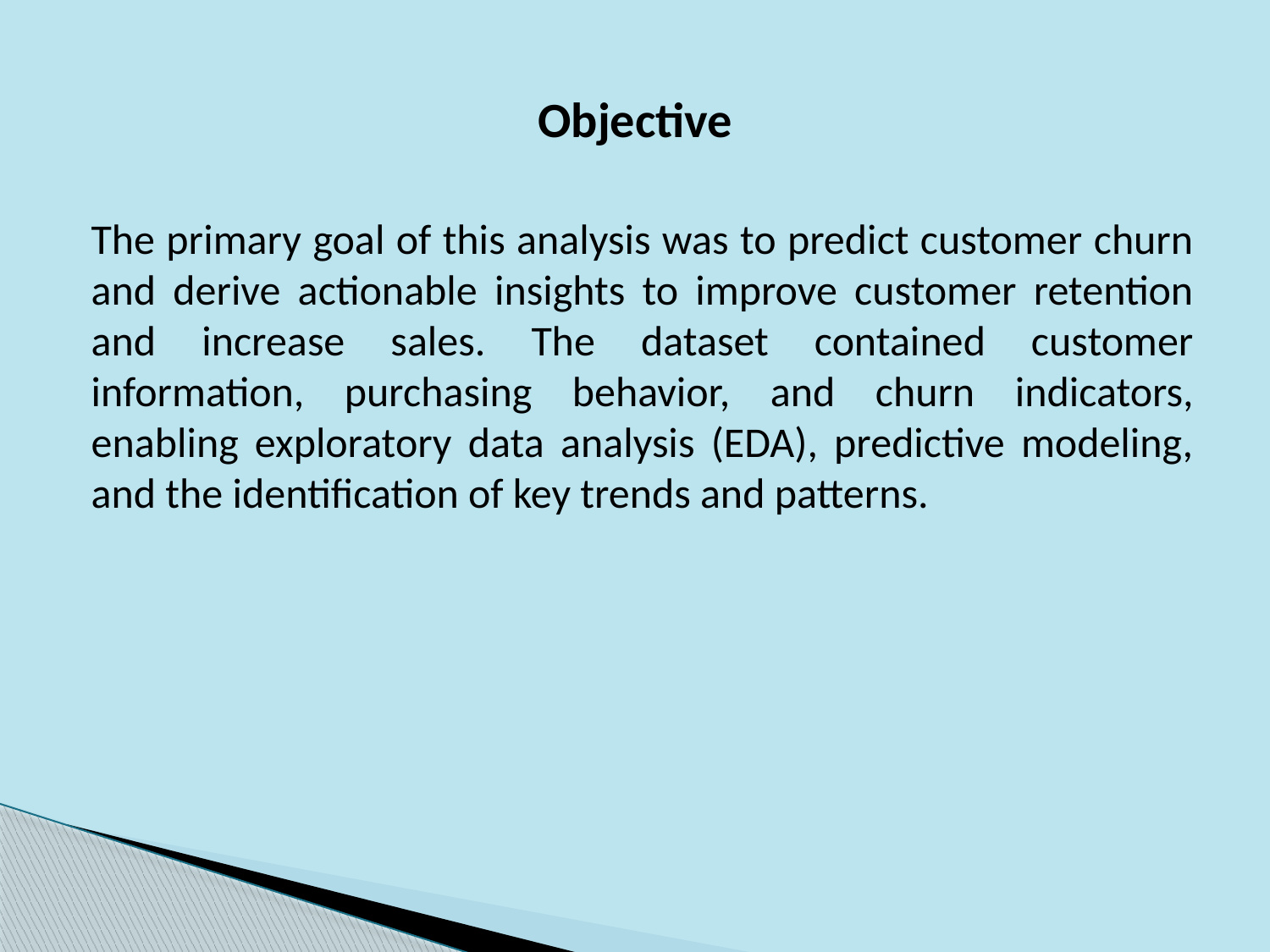

# Objective
The primary goal of this analysis was to predict customer churn and derive actionable insights to improve customer retention and increase sales. The dataset contained customer information, purchasing behavior, and churn indicators, enabling exploratory data analysis (EDA), predictive modeling, and the identification of key trends and patterns.